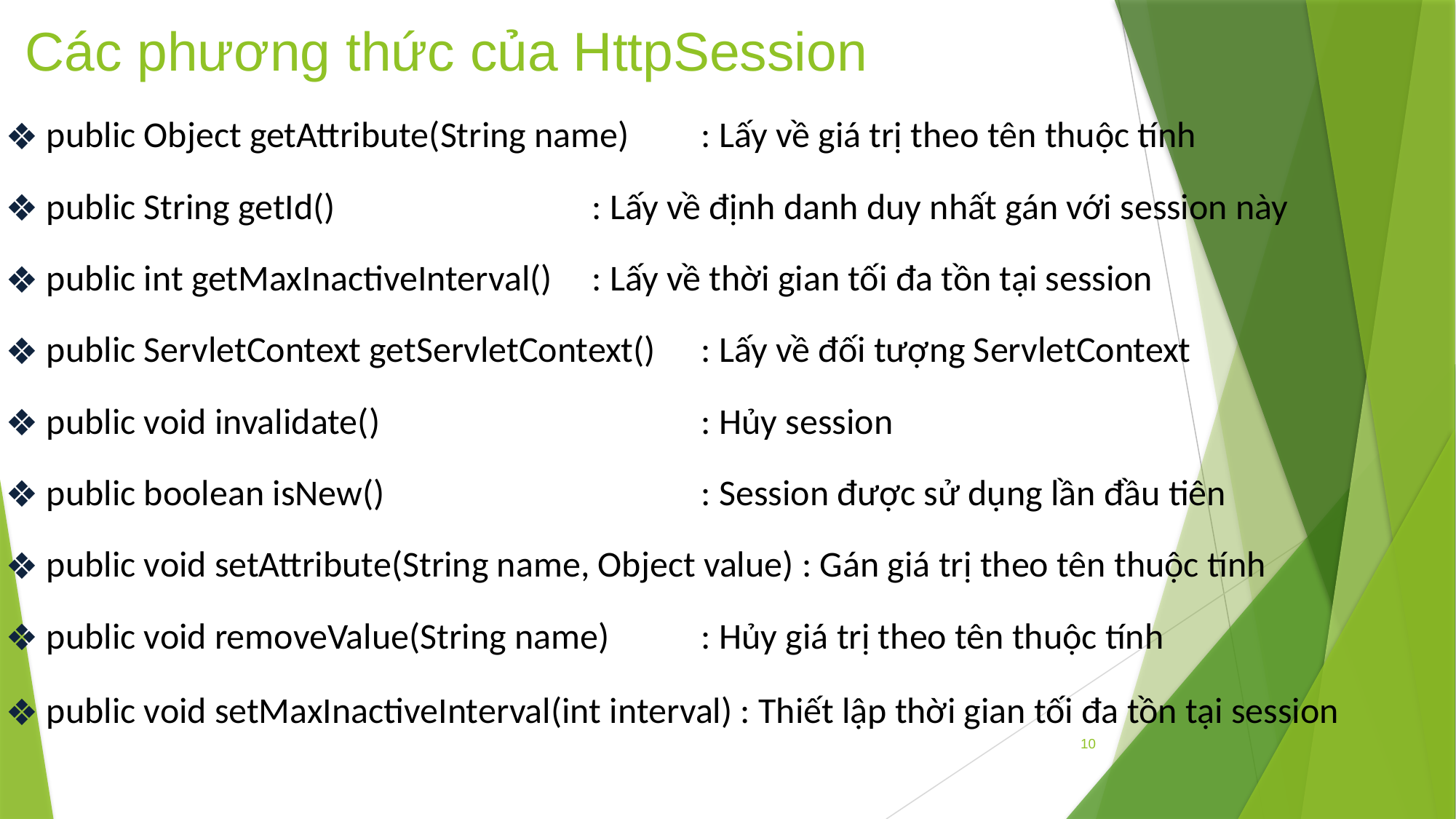

# Các phương thức của HttpSession
public Object getAttribute(String name)	: Lấy về giá trị theo tên thuộc tính
public String getId()			: Lấy về định danh duy nhất gán với session này
public int getMaxInactiveInterval()	: Lấy về thời gian tối đa tồn tại session
public ServletContext getServletContext()	: Lấy về đối tượng ServletContext
public void invalidate()			: Hủy session
public boolean isNew() 			: Session được sử dụng lần đầu tiên
public void setAttribute(String name, Object value) : Gán giá trị theo tên thuộc tính
public void removeValue(String name) 	: Hủy giá trị theo tên thuộc tính
public void setMaxInactiveInterval(int interval) : Thiết lập thời gian tối đa tồn tại session
10